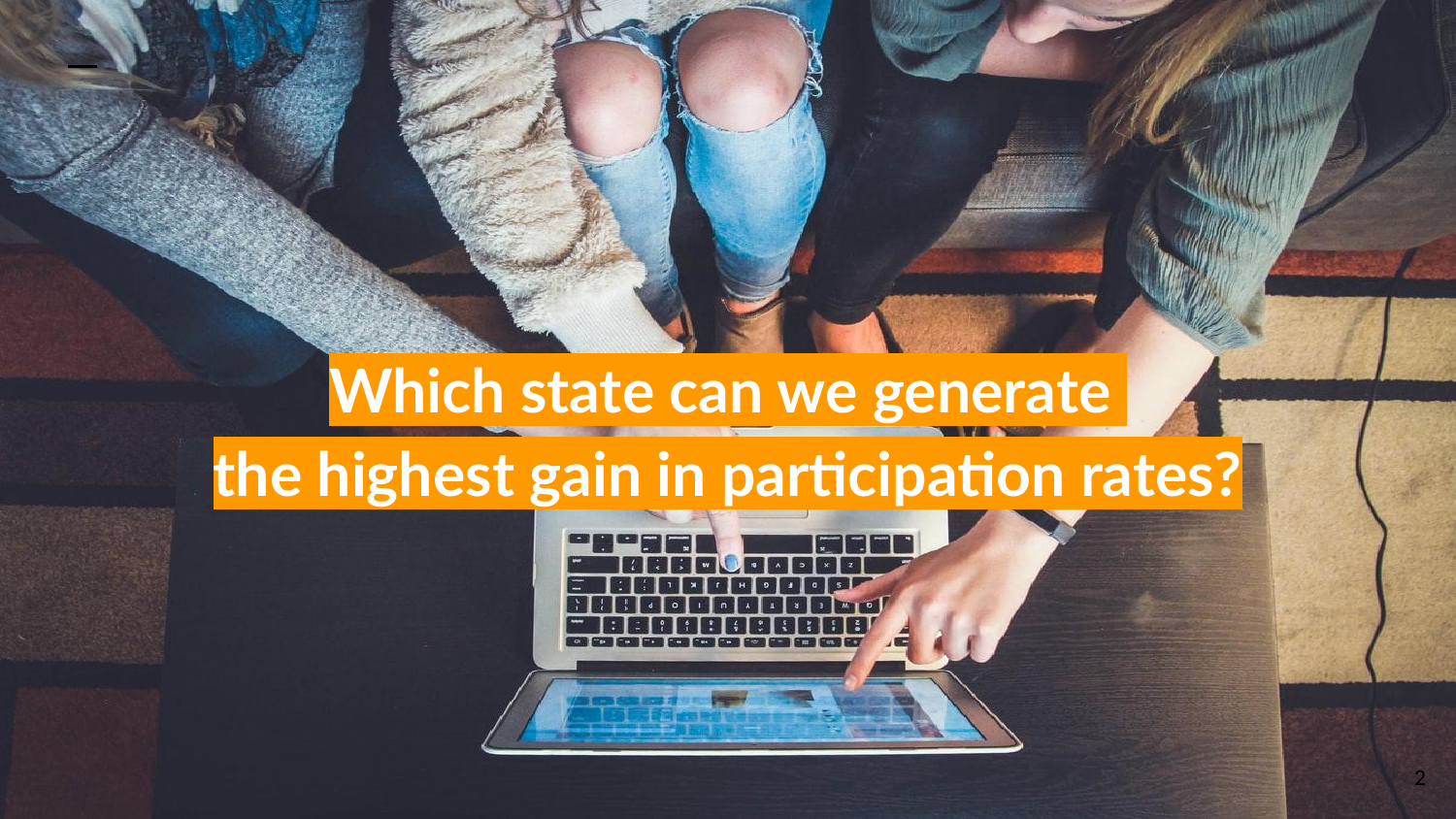

Which state can we generate
the highest gain in participation rates?
2